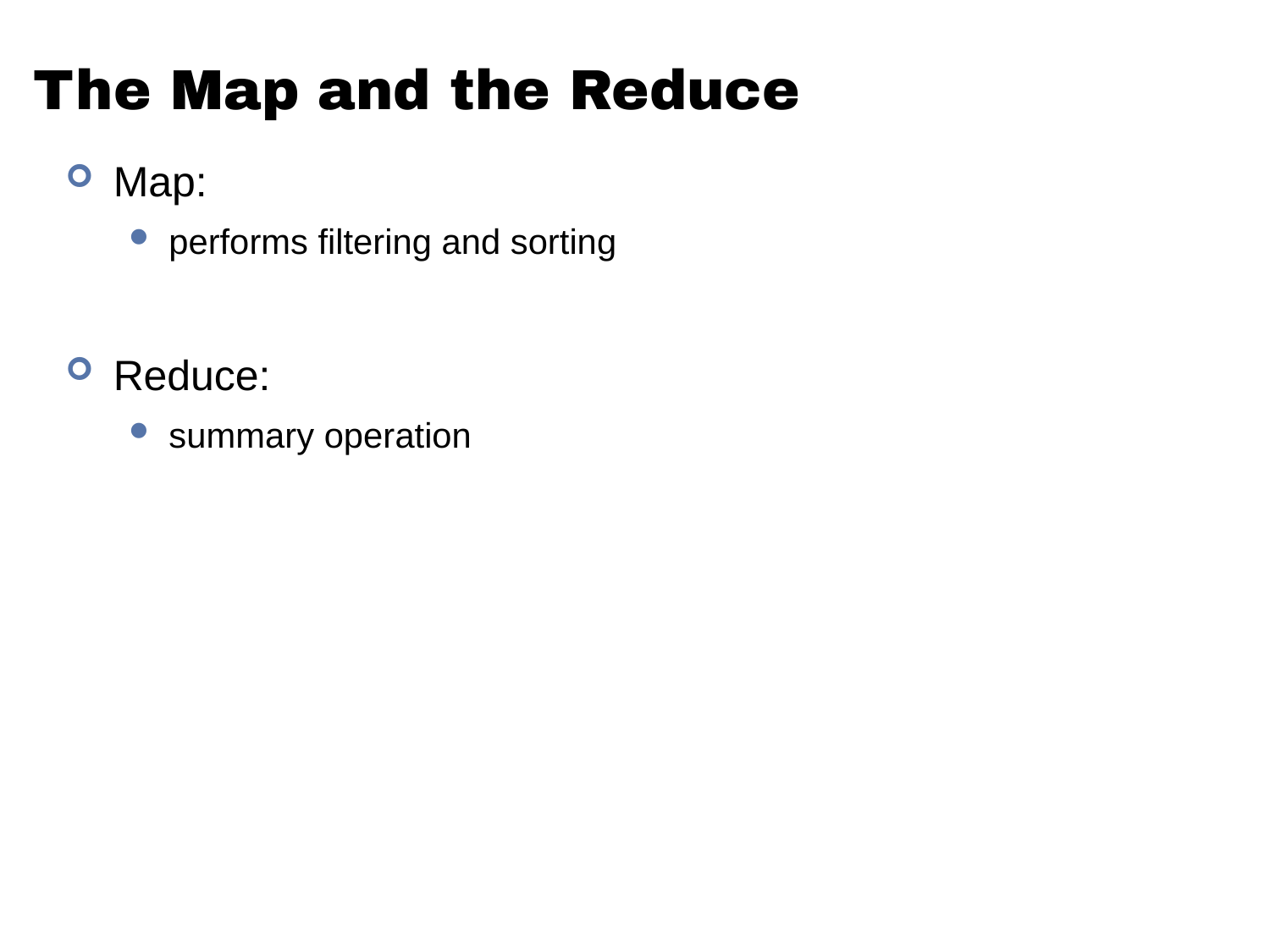

# The Map and the Reduce
Map:
performs filtering and sorting

Reduce:
summary operation